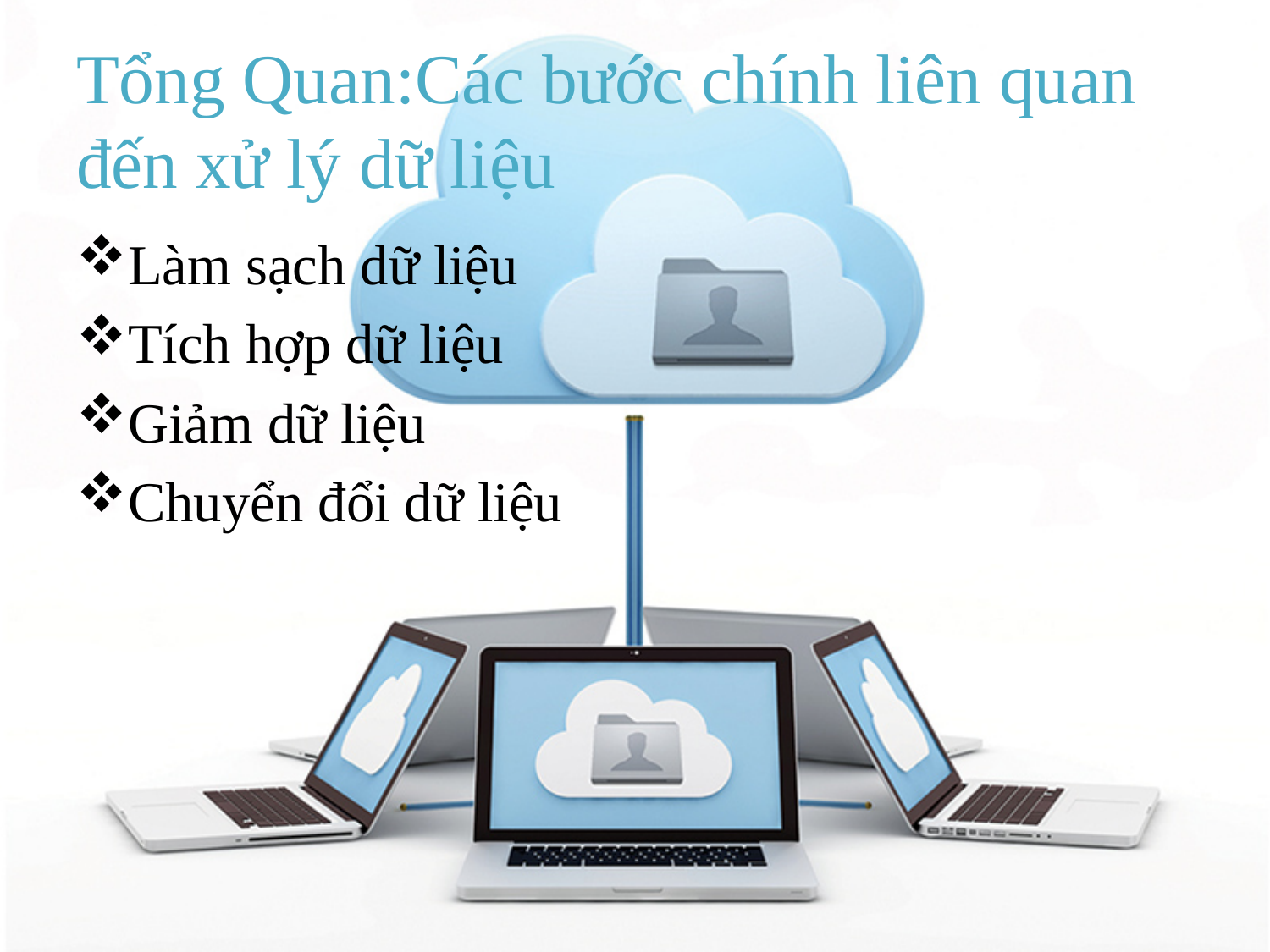

# Tổng Quan:Các bước chính liên quan đến xử lý dữ liệu
Làm sạch dữ liệu
Tích hợp dữ liệu
Giảm dữ liệu
Chuyển đổi dữ liệu